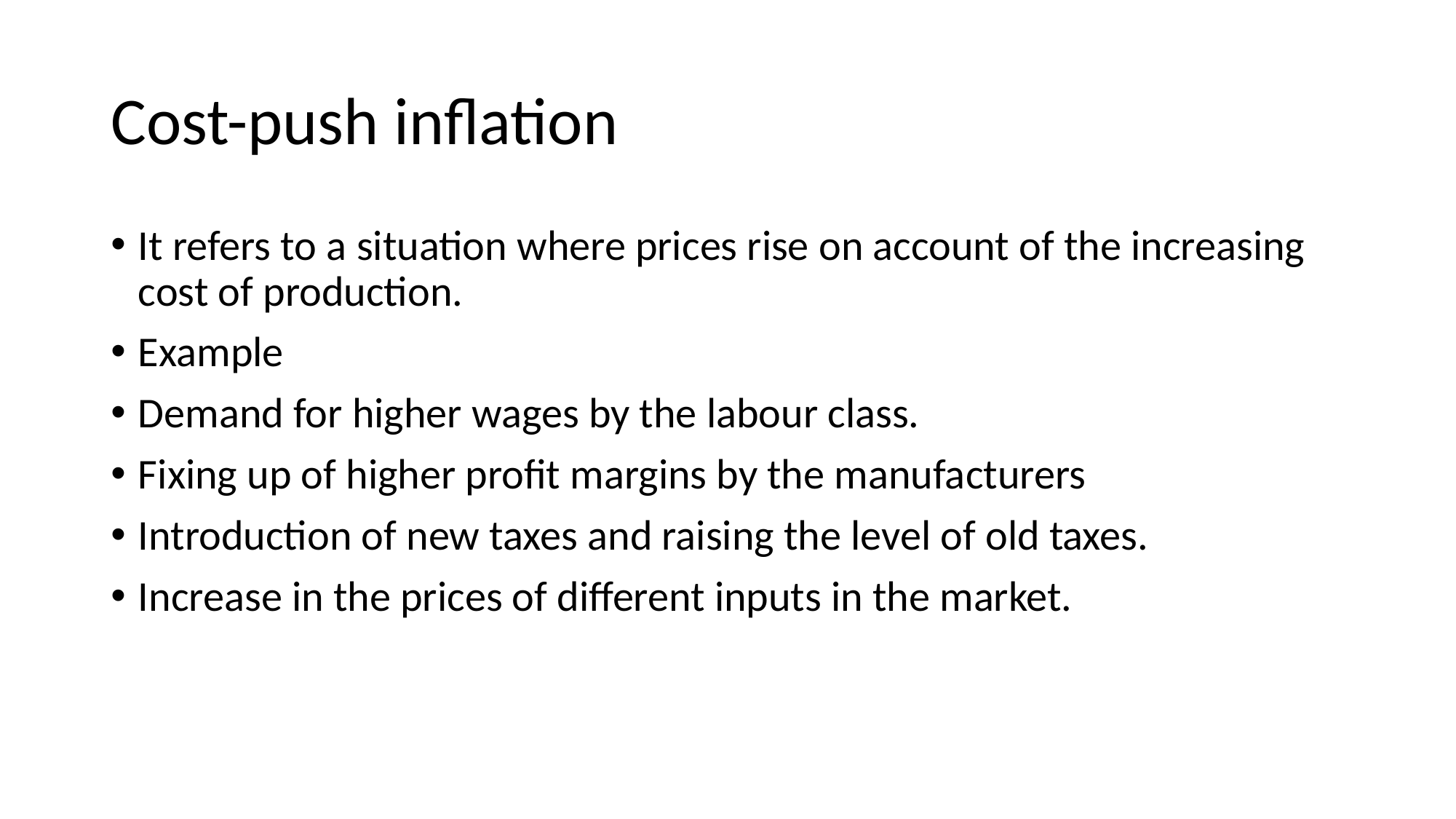

# Cost-push inflation
It refers to a situation where prices rise on account of the increasing cost of production.
Example
Demand for higher wages by the labour class.
Fixing up of higher profit margins by the manufacturers
Introduction of new taxes and raising the level of old taxes.
Increase in the prices of different inputs in the market.